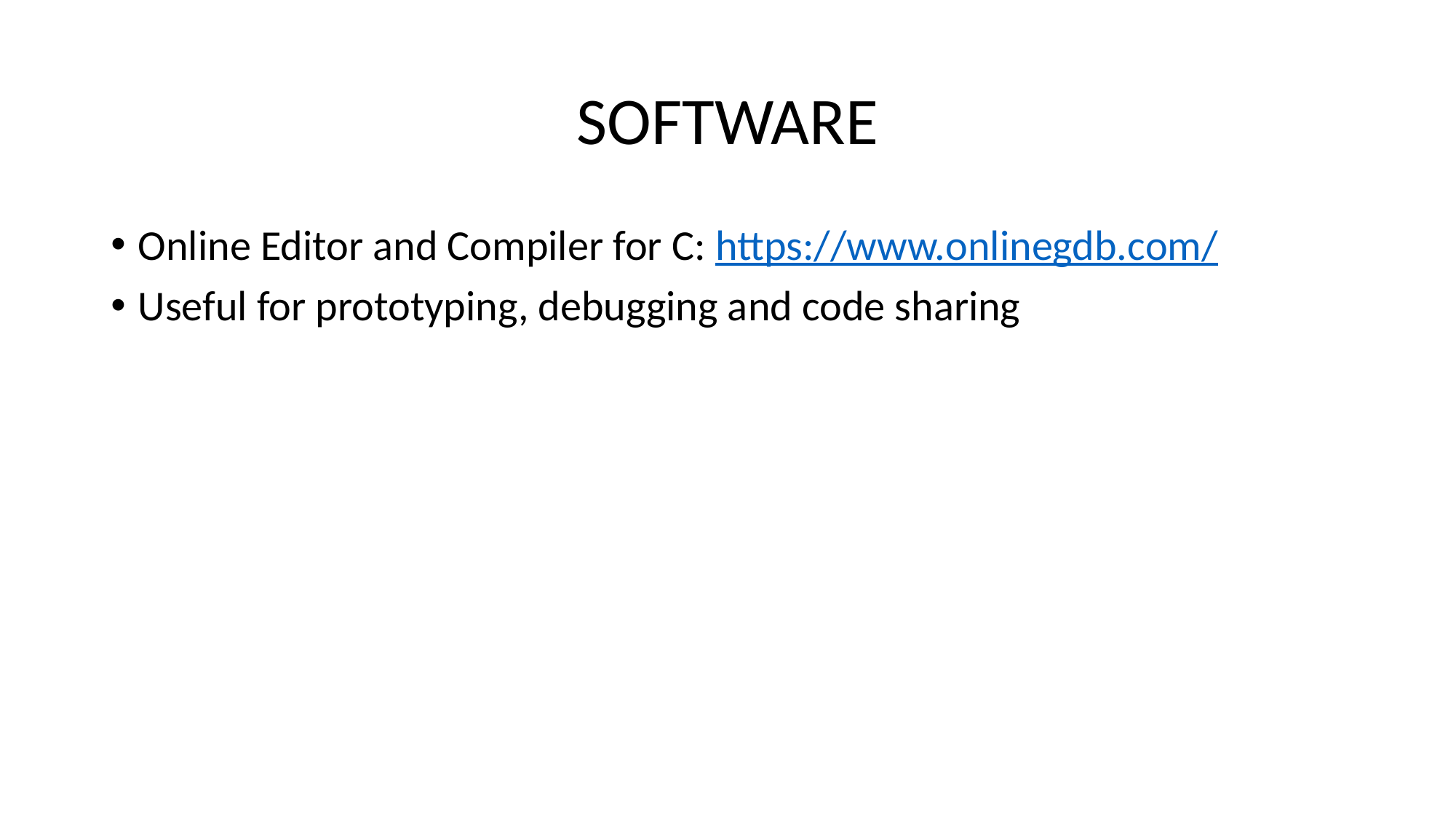

# SOFTWARE
Online Editor and Compiler for C: https://www.onlinegdb.com/
Useful for prototyping, debugging and code sharing